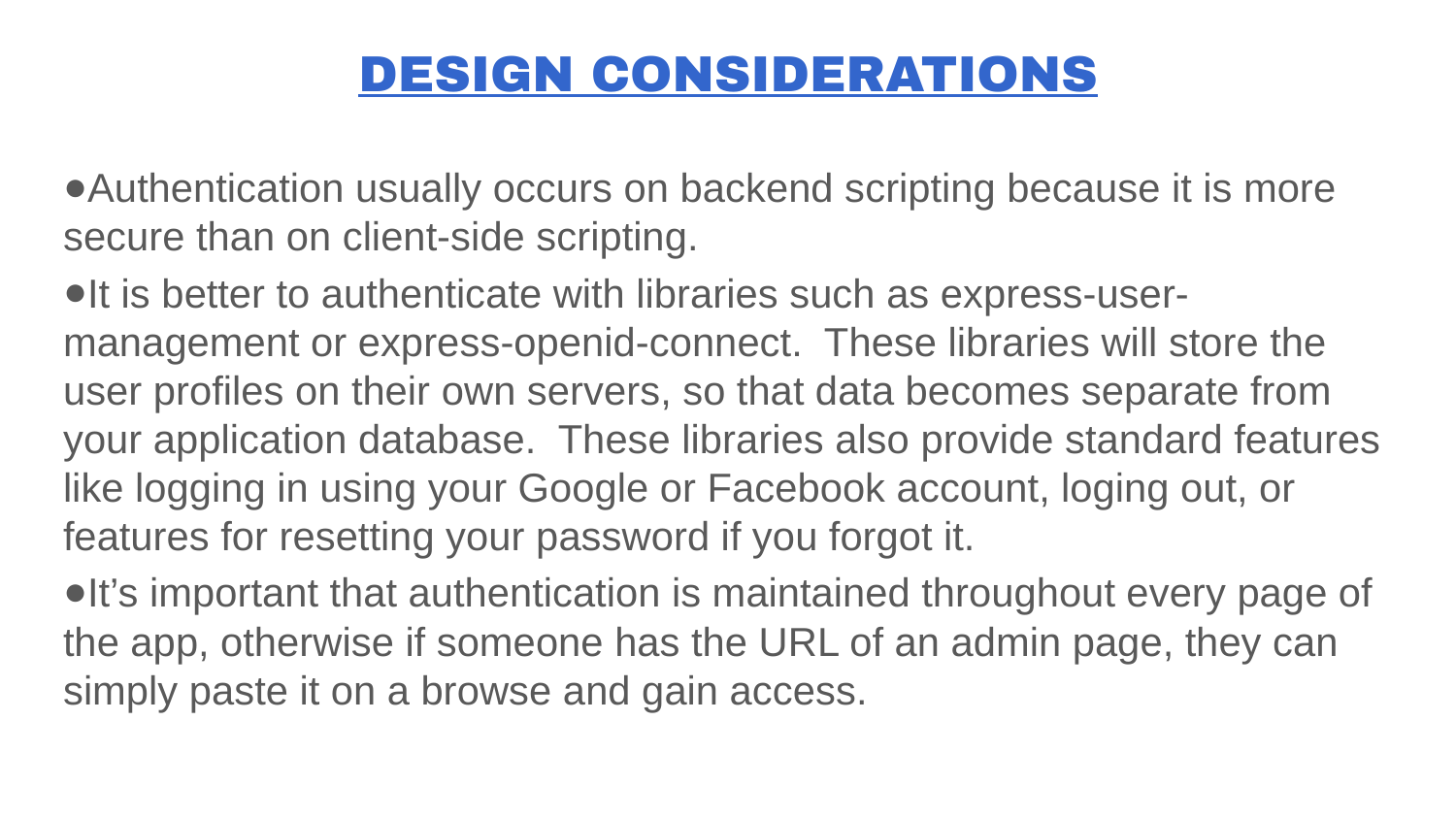

# DESIGN CONSIDERATIONS
Authentication usually occurs on backend scripting because it is more secure than on client-side scripting.
It is better to authenticate with libraries such as express-user-management or express-openid-connect.  These libraries will store the user profiles on their own servers, so that data becomes separate from your application database.  These libraries also provide standard features like logging in using your Google or Facebook account, loging out, or features for resetting your password if you forgot it.
It’s important that authentication is maintained throughout every page of the app, otherwise if someone has the URL of an admin page, they can simply paste it on a browse and gain access.